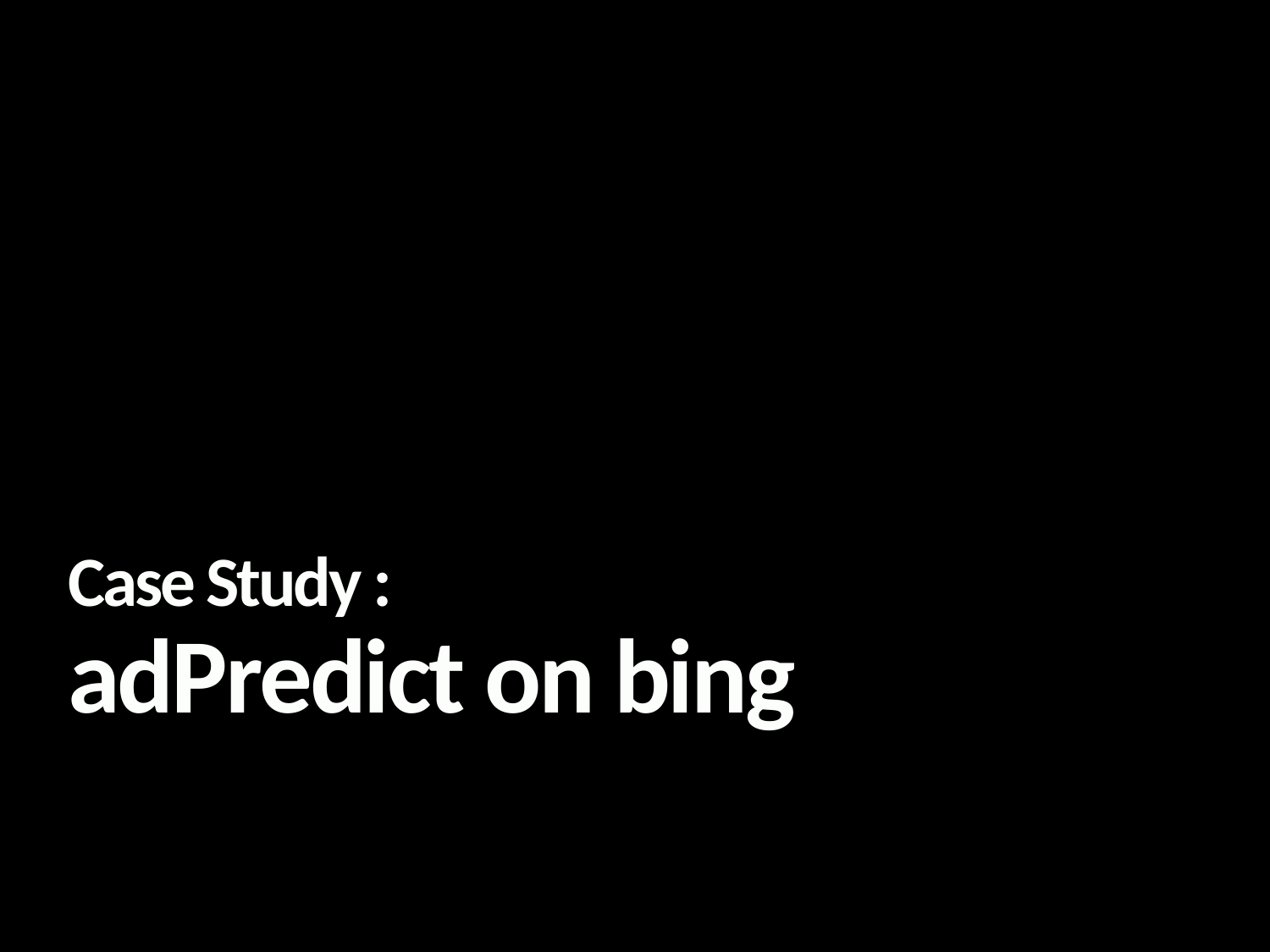

# Case Study : adPredict on bing